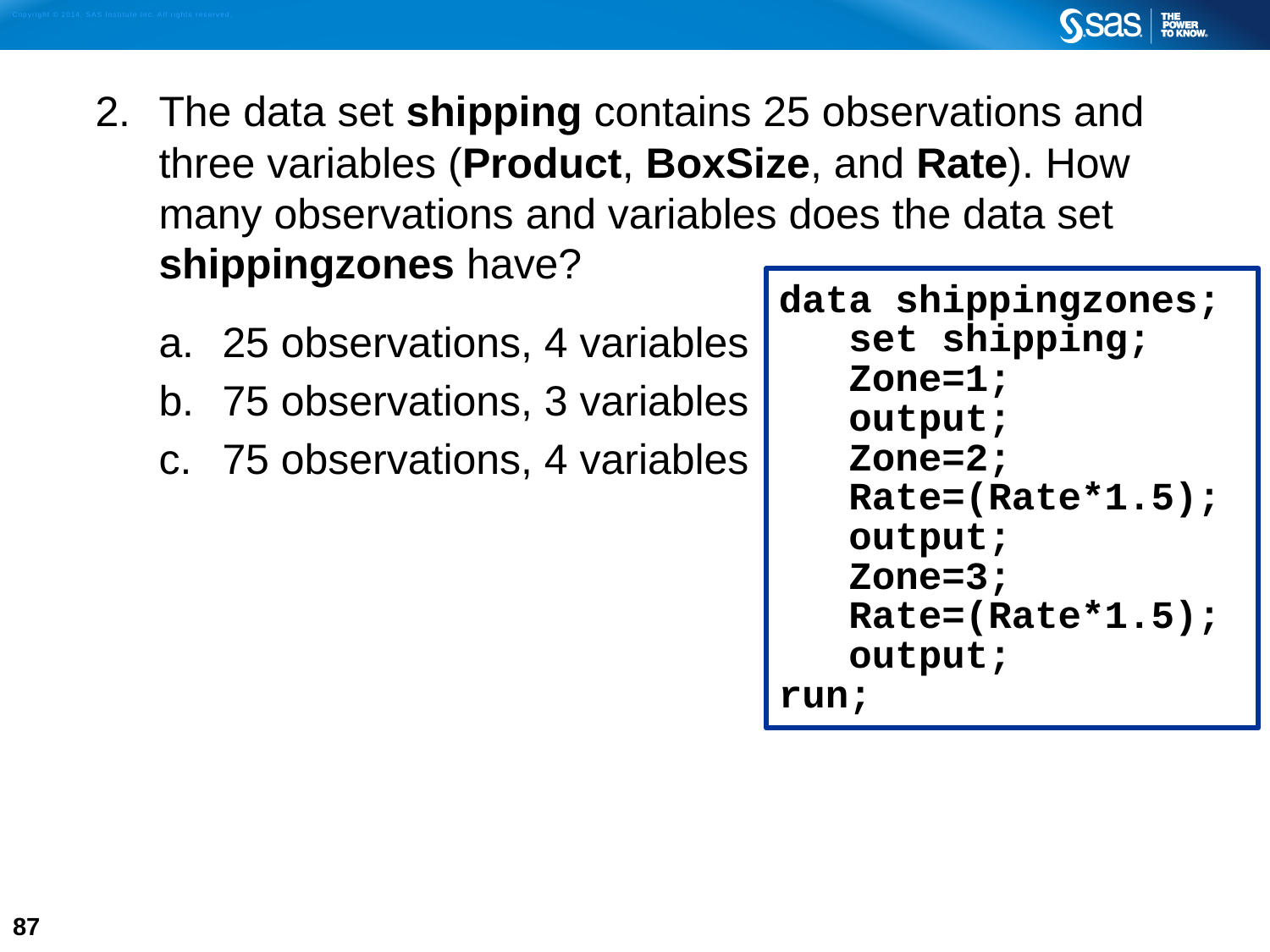

The data set shipping contains 25 observations and three variables (Product, BoxSize, and Rate). How many observations and variables does the data set shippingzones have?

25 observations, 4 variables
75 observations, 3 variables
75 observations, 4 variables

data shippingzones;
   set shipping;
   Zone=1;
   output;
   Zone=2;
   Rate=(Rate*1.5);
   output;
   Zone=3;
   Rate=(Rate*1.5);
   output;
run;